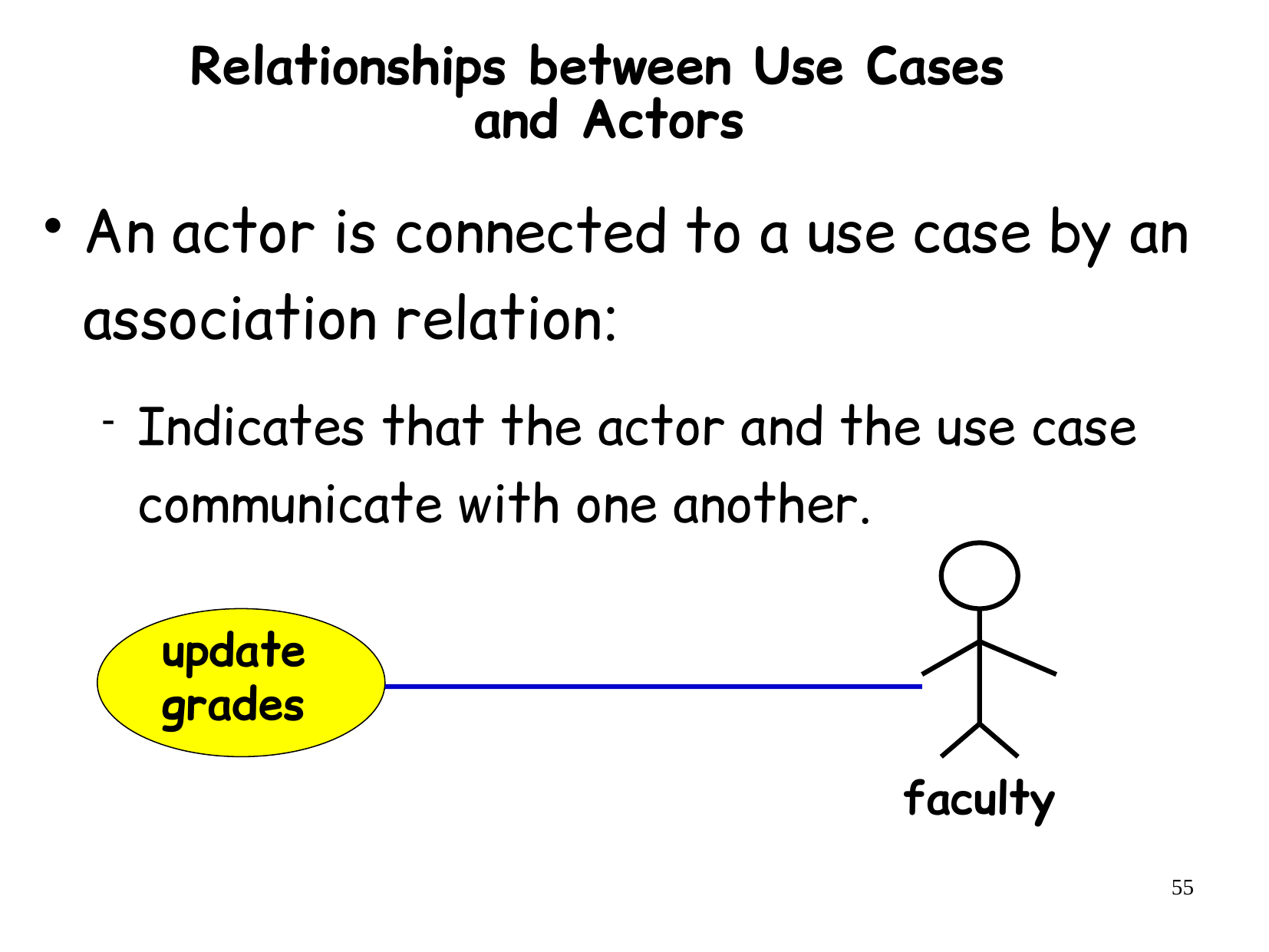

# Relationships between Use Cases and Actors
An actor is connected to a use case by an association relation:
Indicates that the actor and the use case communicate with one another.

update
grades

faculty